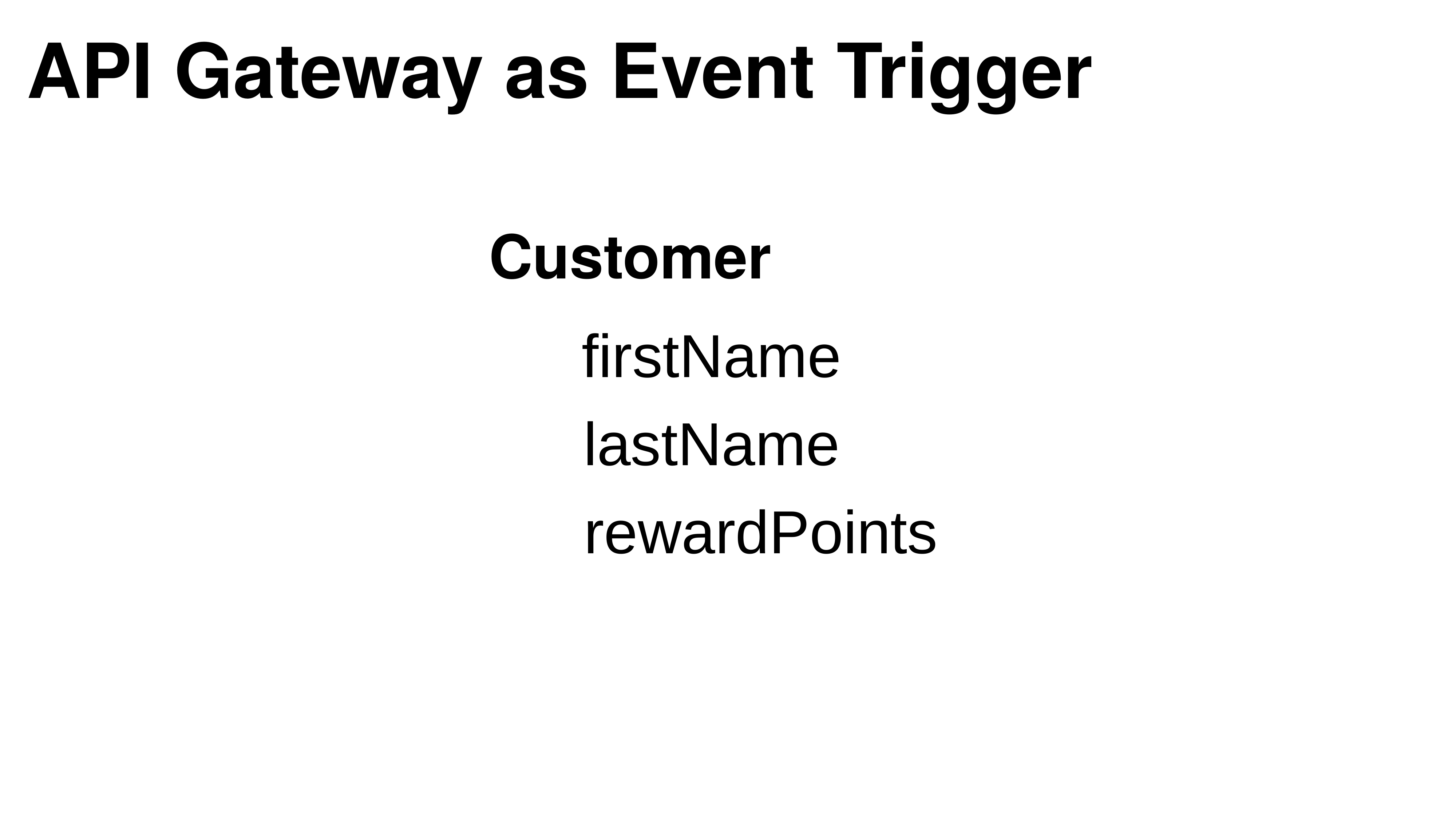

API Gateway as Event Trigger
Customer
firstName
lastName
rewardPoints